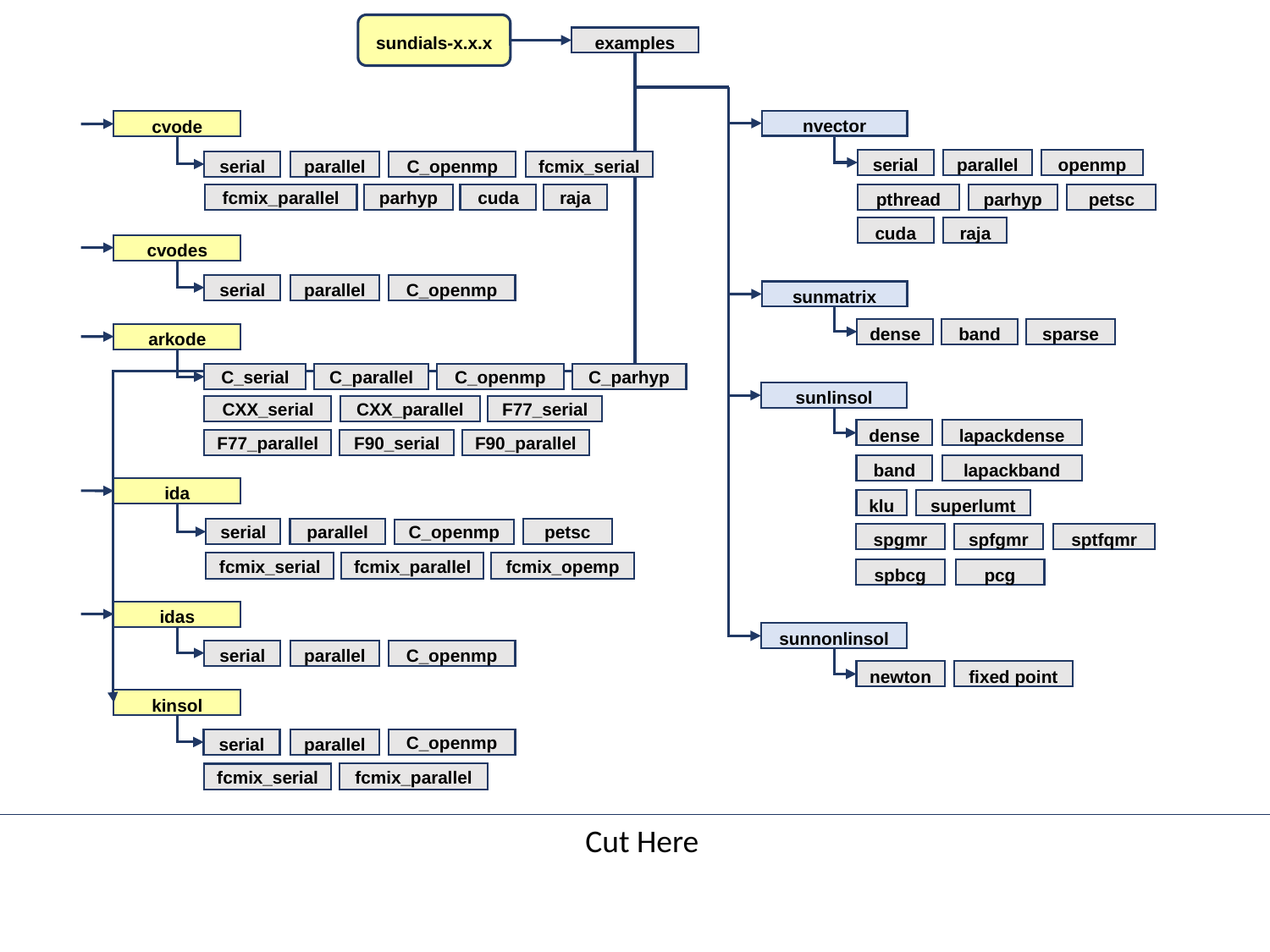

sundials-x.x.x
examples
nvector
serial
parallel
openmp
pthread
parhyp
petsc
cuda
raja
cvode
serial
parallel
C_openmp
fcmix_serial
fcmix_parallel
parhyp
cuda
raja
cvodes
serial
parallel
C_openmp
sunmatrix
dense
band
sparse
arkode
C_serial
C_parallel
C_openmp
C_parhyp
CXX_serial
CXX_parallel
F77_serial
F77_parallel
F90_serial
F90_parallel
sunlinsol
dense
lapackdense
band
lapackband
klu
superlumt
spgmr
spfgmr
sptfqmr
spbcg
pcg
ida
serial
parallel
petsc
C_openmp
fcmix_serial
fcmix_parallel
fcmix_opemp
idas
sunnonlinsol
newton
fixed point
serial
parallel
C_openmp
kinsol
serial
parallel
C_openmp
fcmix_parallel
fcmix_serial
Cut Here